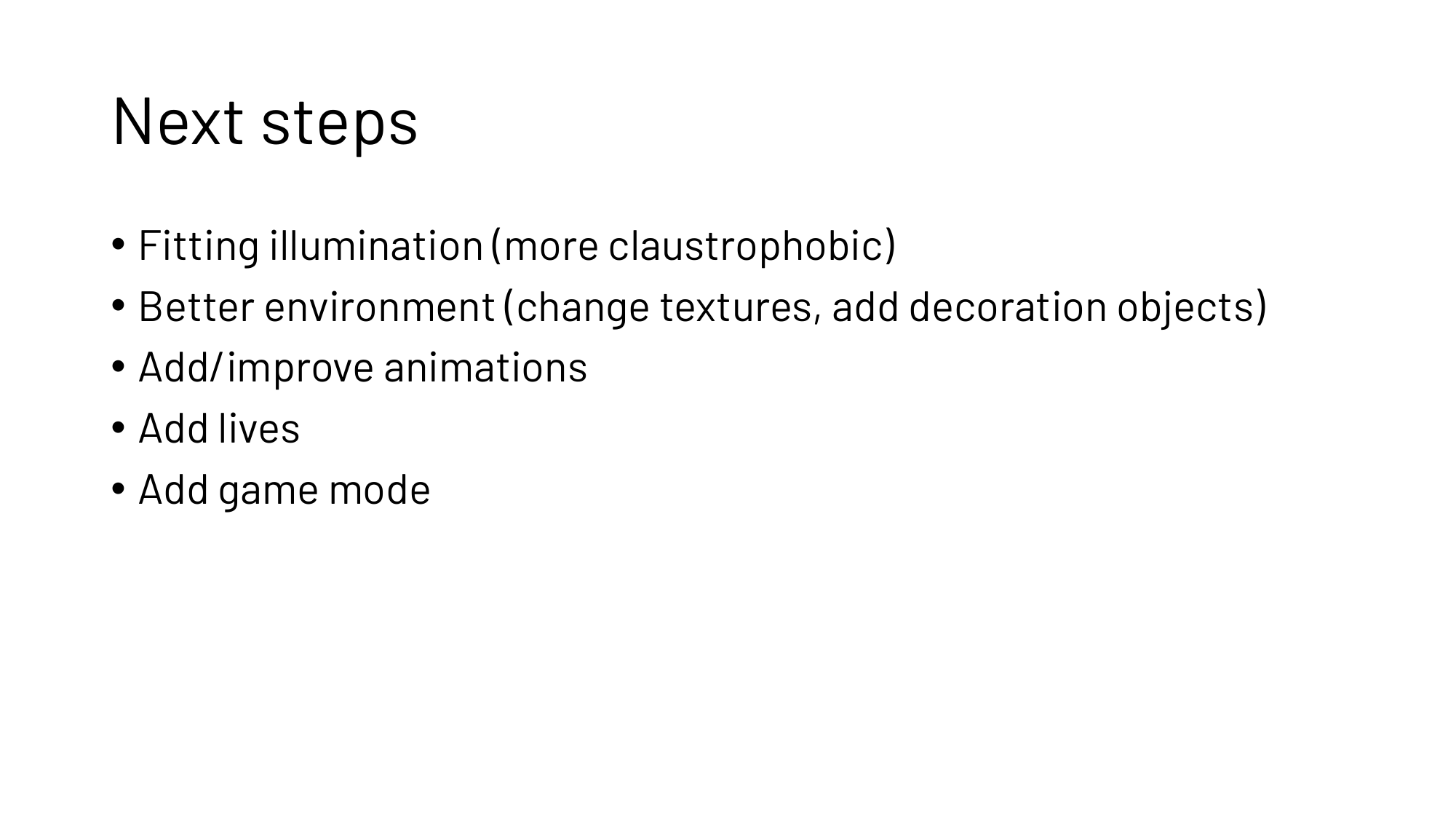

# Next steps
Fitting illumination (more claustrophobic)
Better environment (change textures, add decoration objects)
Add/improve animations
Add lives
Add game mode